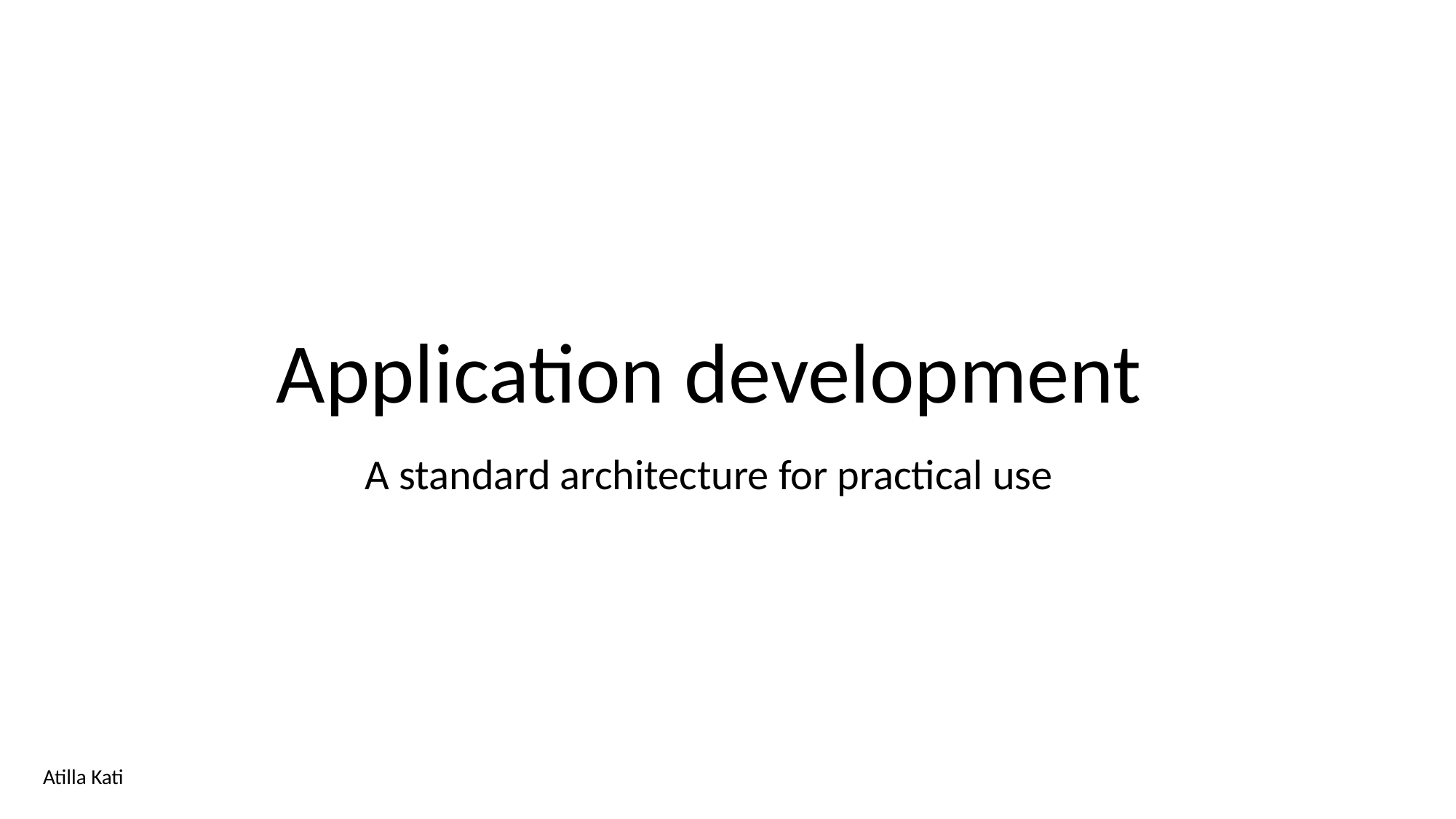

# Application development
A standard architecture for practical use
Atilla Kati